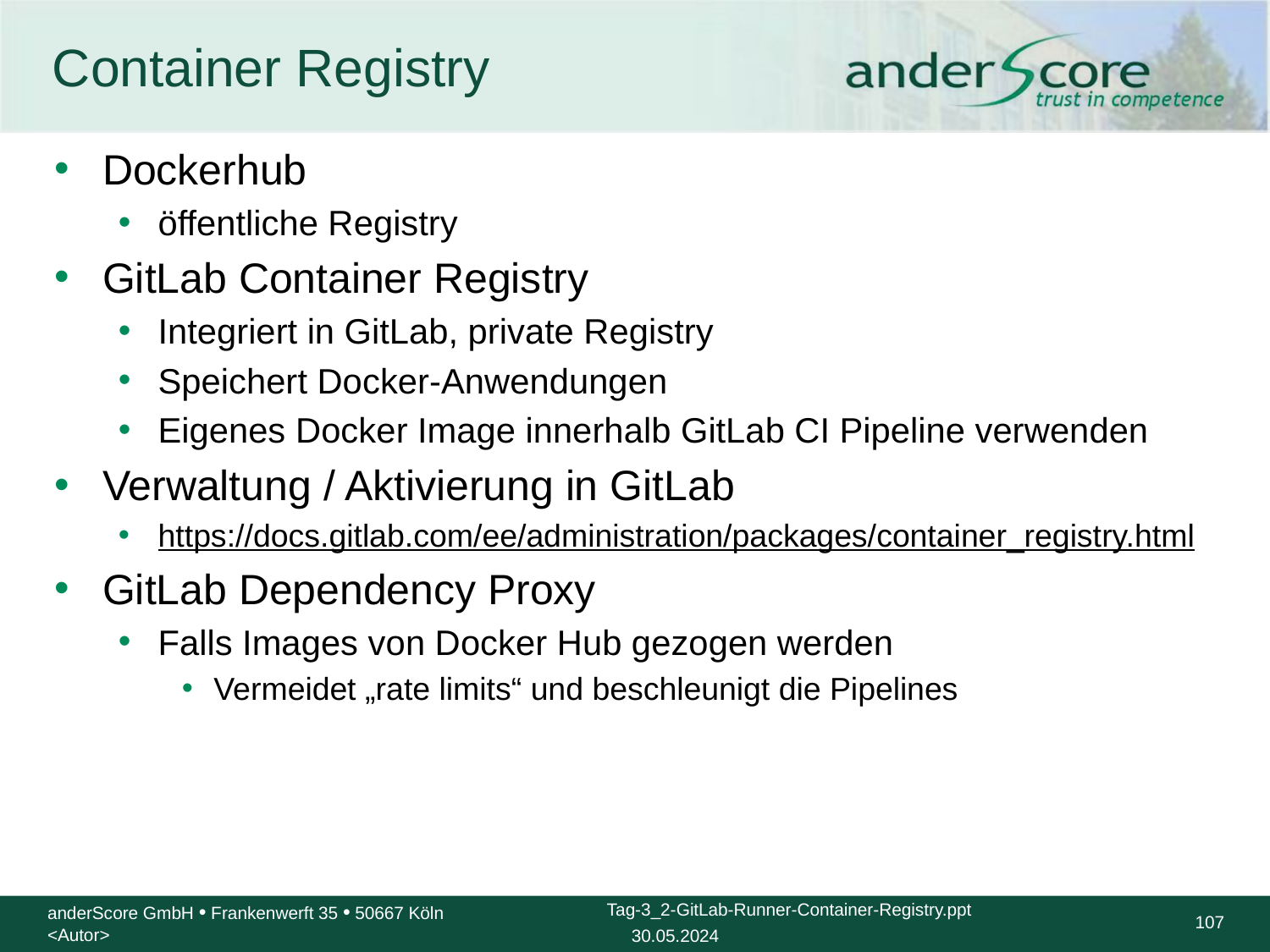

# Container Registry
Dockerhub
öffentliche Registry
GitLab Container Registry
Integriert in GitLab, private Registry
Speichert Docker-Anwendungen
Eigenes Docker Image innerhalb GitLab CI Pipeline verwenden
Verwaltung / Aktivierung in GitLab
https://docs.gitlab.com/ee/administration/packages/container_registry.html
GitLab Dependency Proxy
Falls Images von Docker Hub gezogen werden
Vermeidet „rate limits“ und beschleunigt die Pipelines